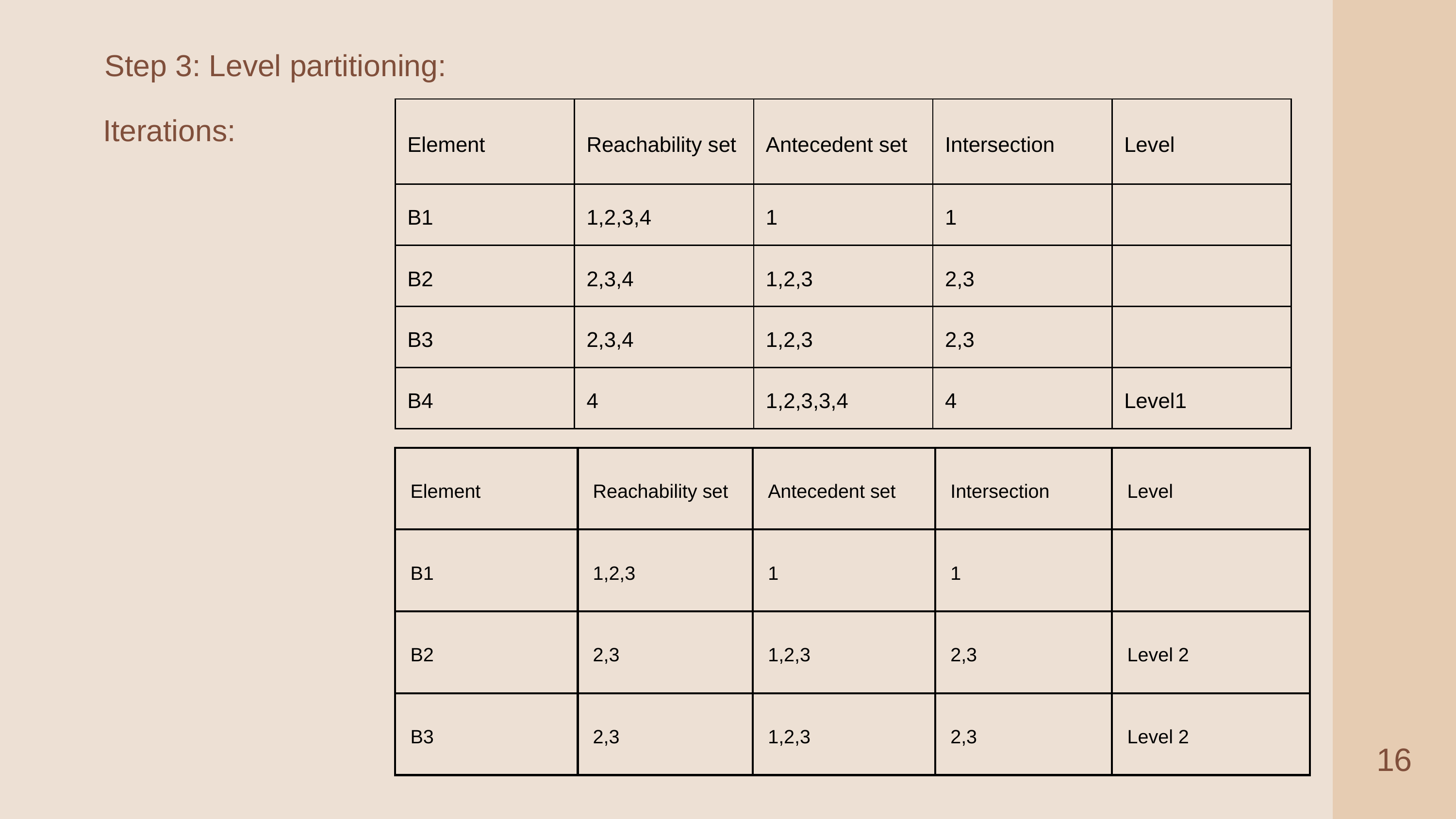

Step 3: Level partitioning:
| Element | Reachability set | Antecedent set | Intersection | Level |
| --- | --- | --- | --- | --- |
| B1 | 1,2,3,4 | 1 | 1 |  |
| B2 | 2,3,4 | 1,2,3 | 2,3 |  |
| B3 | 2,3,4 | 1,2,3 | 2,3 |  |
| B4 | 4 | 1,2,3,3,4 | 4 | Level1 |
Iterations:
| Element | Reachability set | Antecedent set | Intersection | Level |
| --- | --- | --- | --- | --- |
| B1 | 1,2,3 | 1 | 1 |  |
| B2 | 2,3 | 1,2,3 | 2,3 | Level 2 |
| B3 | 2,3 | 1,2,3 | 2,3 | Level 2 |
16